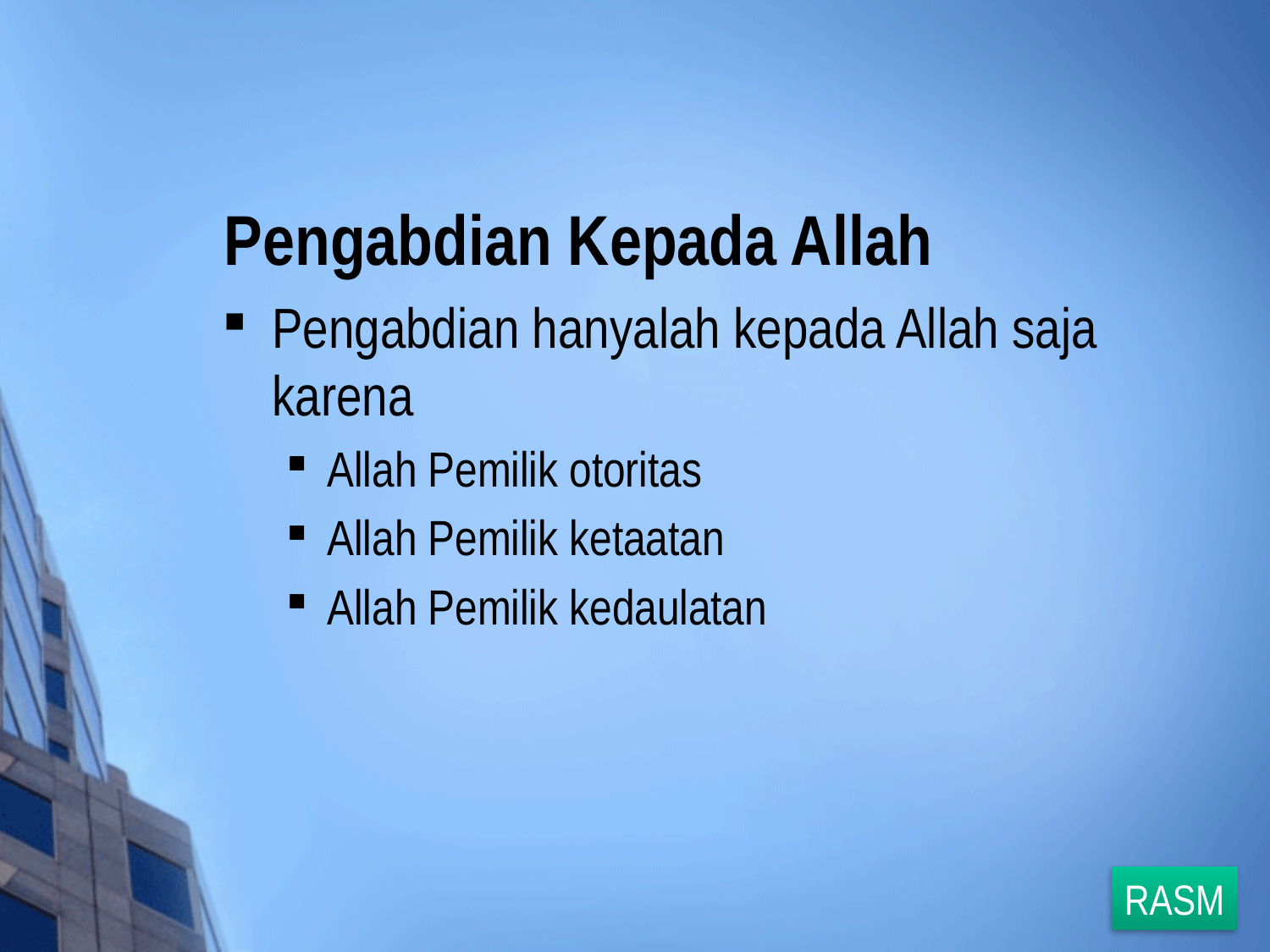

# Pengabdian Kepada Allah
Pengabdian hanyalah kepada Allah saja karena
Allah Pemilik otoritas
Allah Pemilik ketaatan
Allah Pemilik kedaulatan
RASM